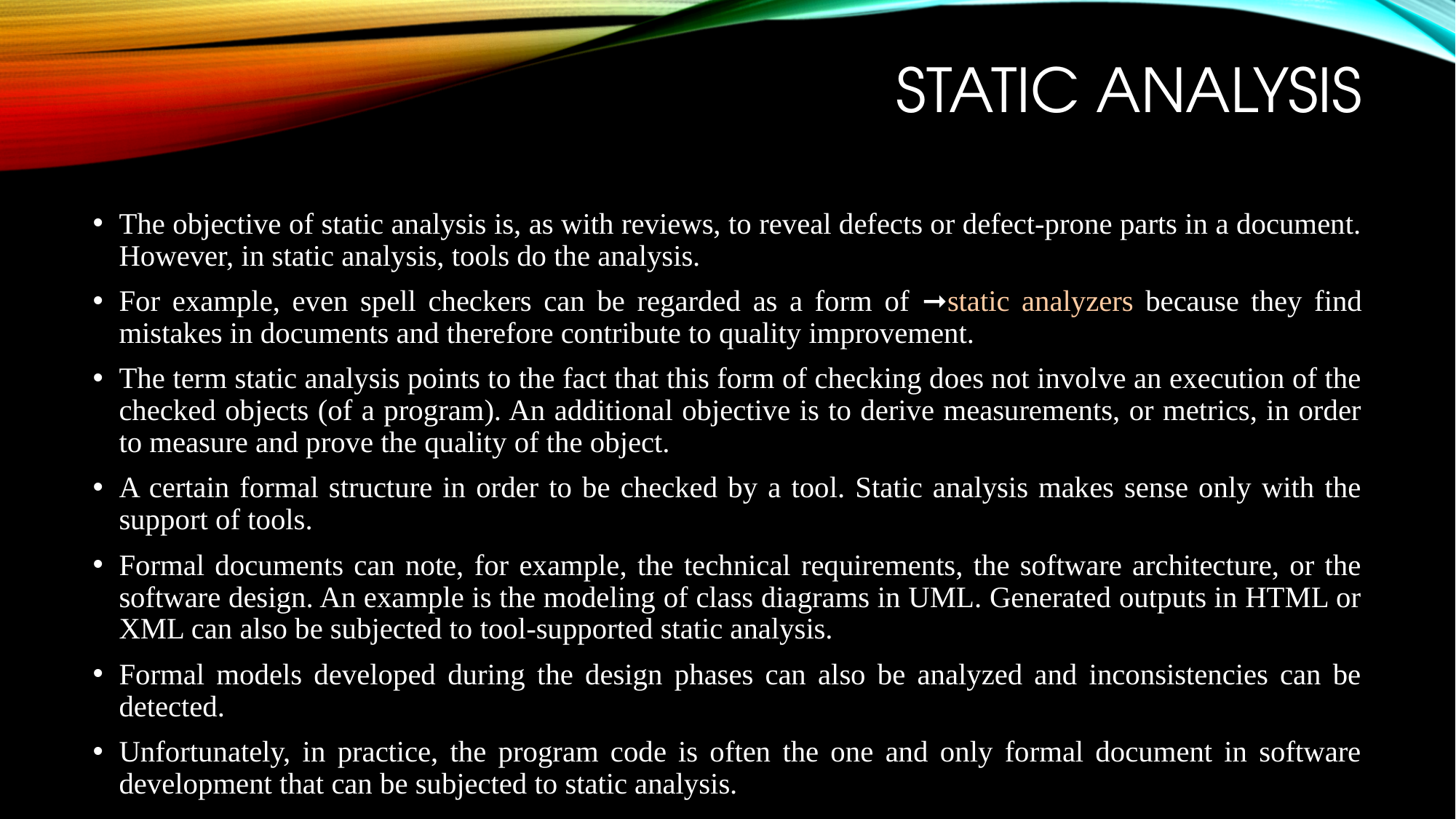

# Static Analysis
The objective of static analysis is, as with reviews, to reveal defects or defect-prone parts in a document. However, in static analysis, tools do the analysis.
For example, even spell checkers can be regarded as a form of ➞static analyzers because they find mistakes in documents and therefore contribute to quality improvement.
The term static analysis points to the fact that this form of checking does not involve an execution of the checked objects (of a program). An additional objective is to derive measurements, or metrics, in order to measure and prove the quality of the object.
A certain formal structure in order to be checked by a tool. Static analysis makes sense only with the support of tools.
Formal documents can note, for example, the technical requirements, the software architecture, or the software design. An example is the modeling of class diagrams in UML. Generated outputs in HTML or XML can also be subjected to tool-supported static analysis.
Formal models developed during the design phases can also be analyzed and inconsistencies can be detected.
Unfortunately, in practice, the program code is often the one and only formal document in software development that can be subjected to static analysis.